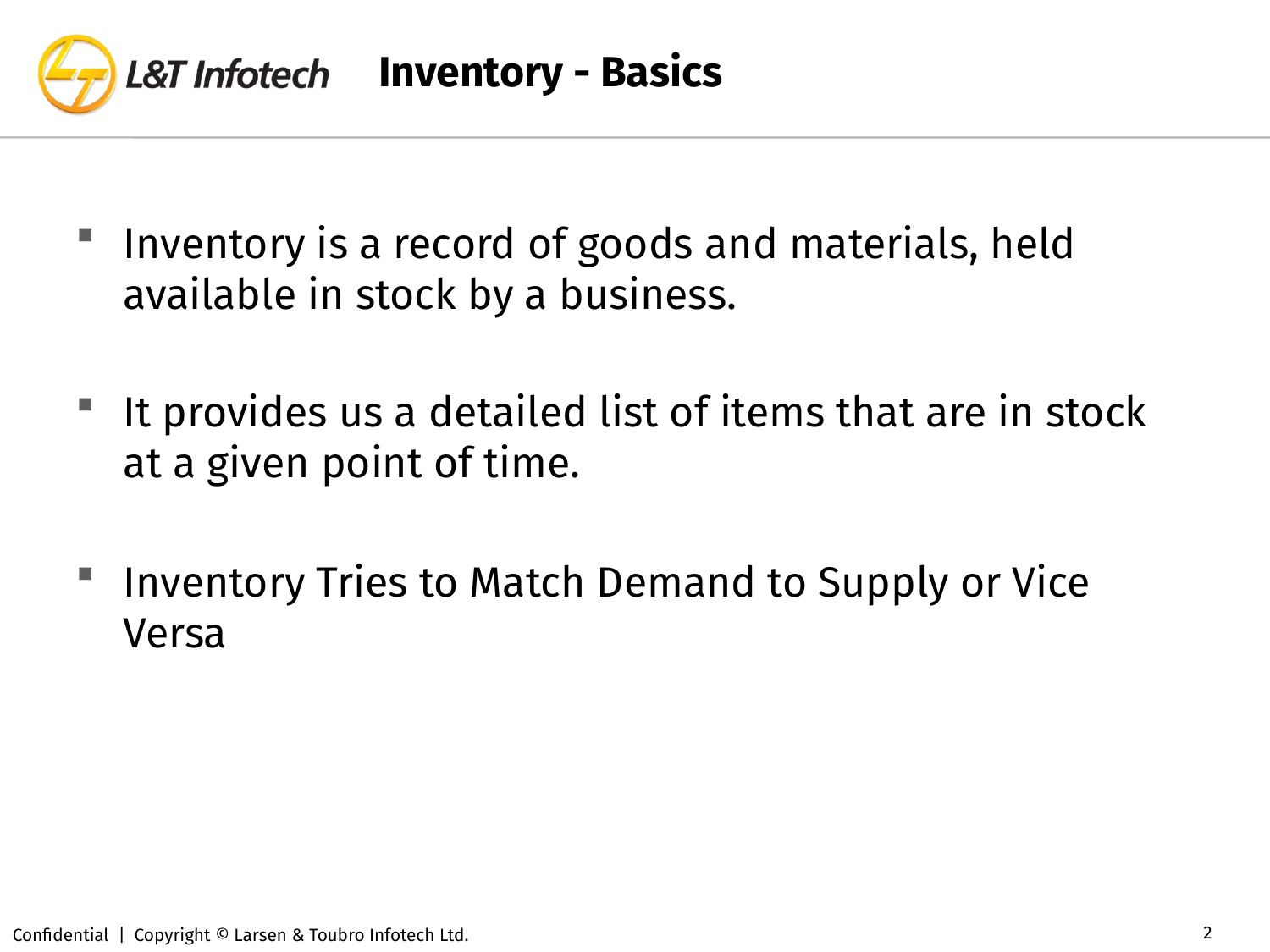

Inventory - Basics
Inventory is a record of goods and materials, held available in stock by a business.

It provides us a detailed list of items that are in stock at a given point of time.

Inventory Tries to Match Demand to Supply or Vice Versa